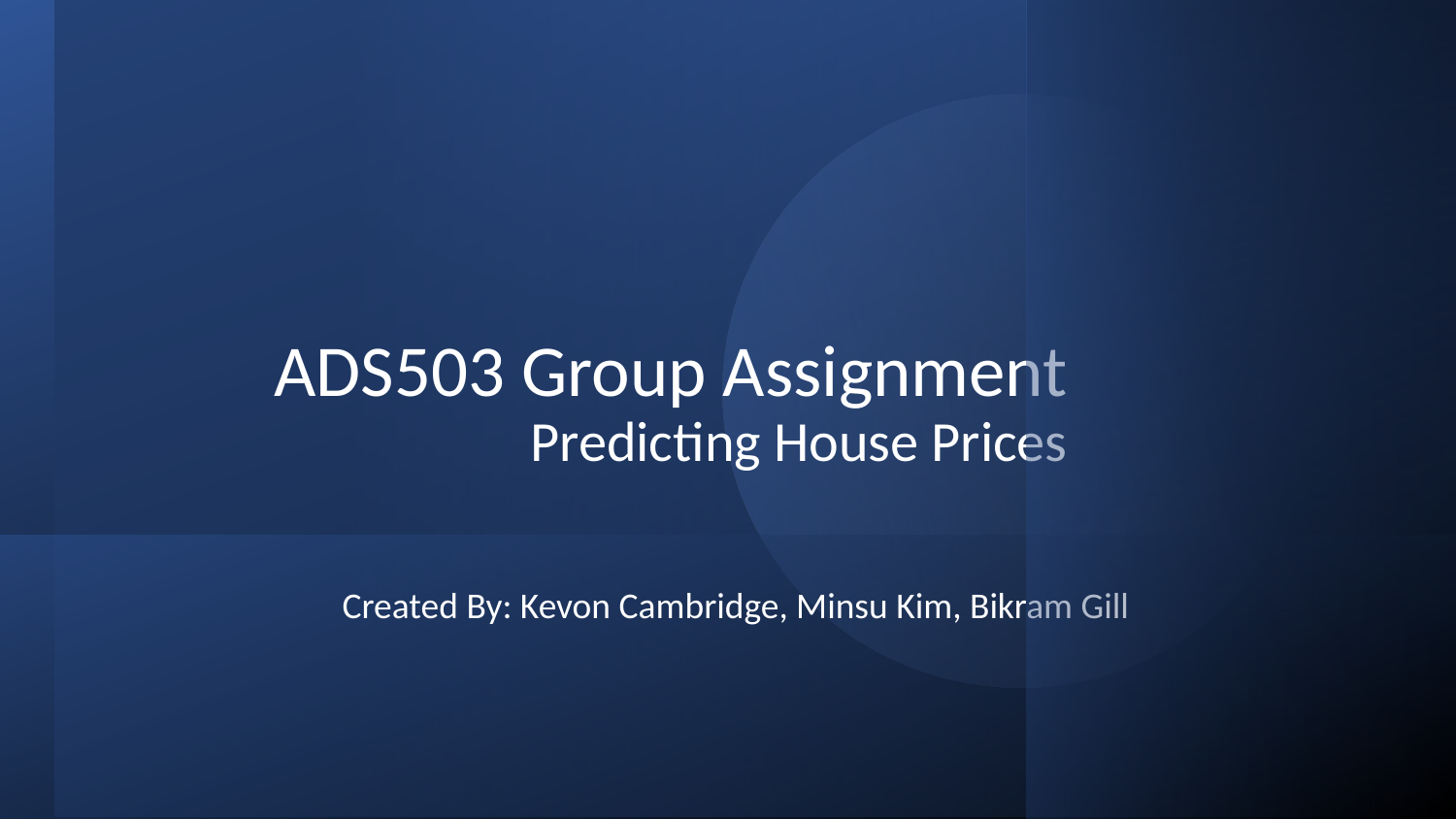

# ADS503 Group Assignment Predicting House Prices

Created By: Kevon Cambridge, Minsu Kim, Bikram Gill